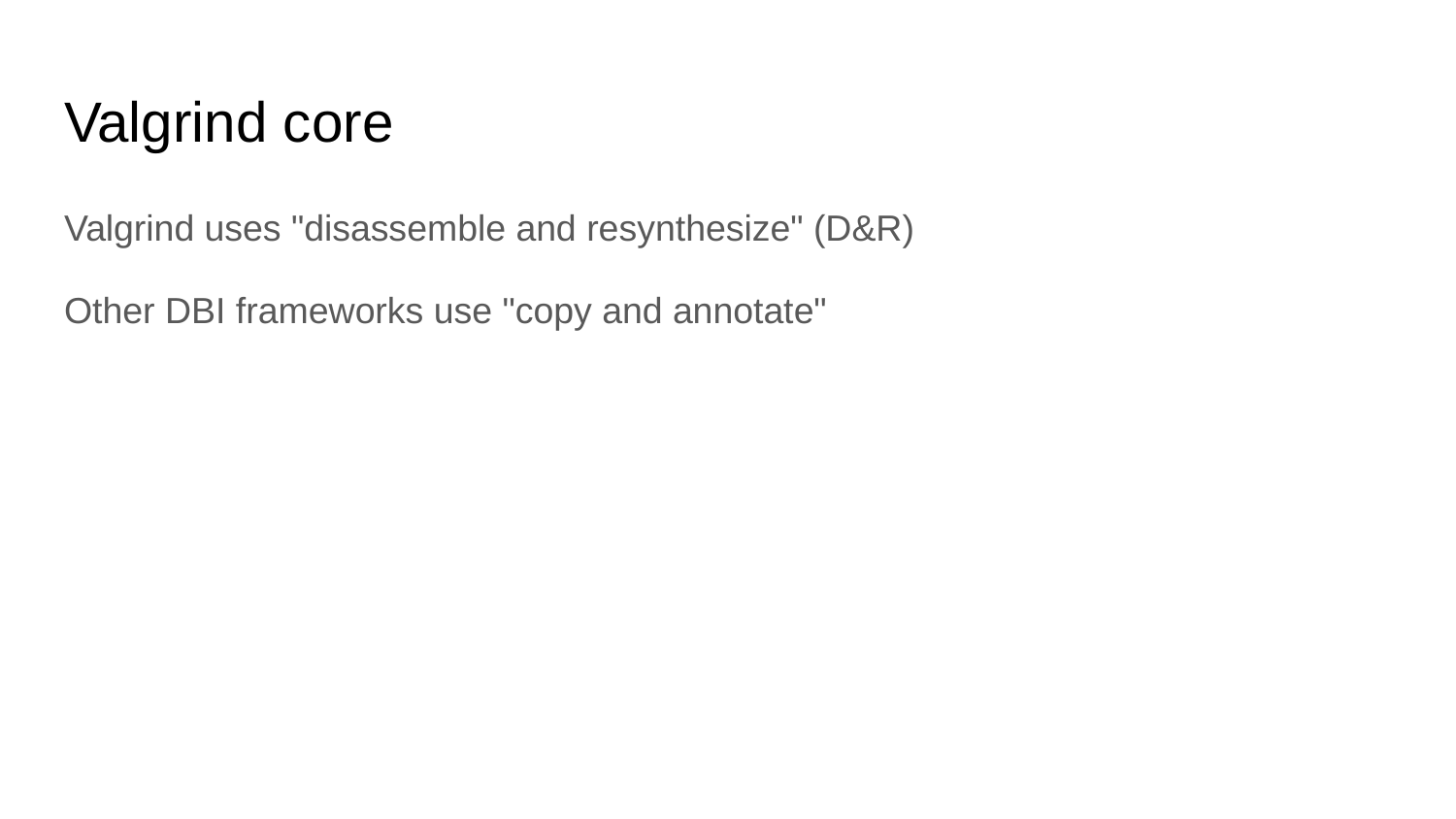

# Valgrind core
Valgrind uses "disassemble and resynthesize" (D&R)
Other DBI frameworks use "copy and annotate"